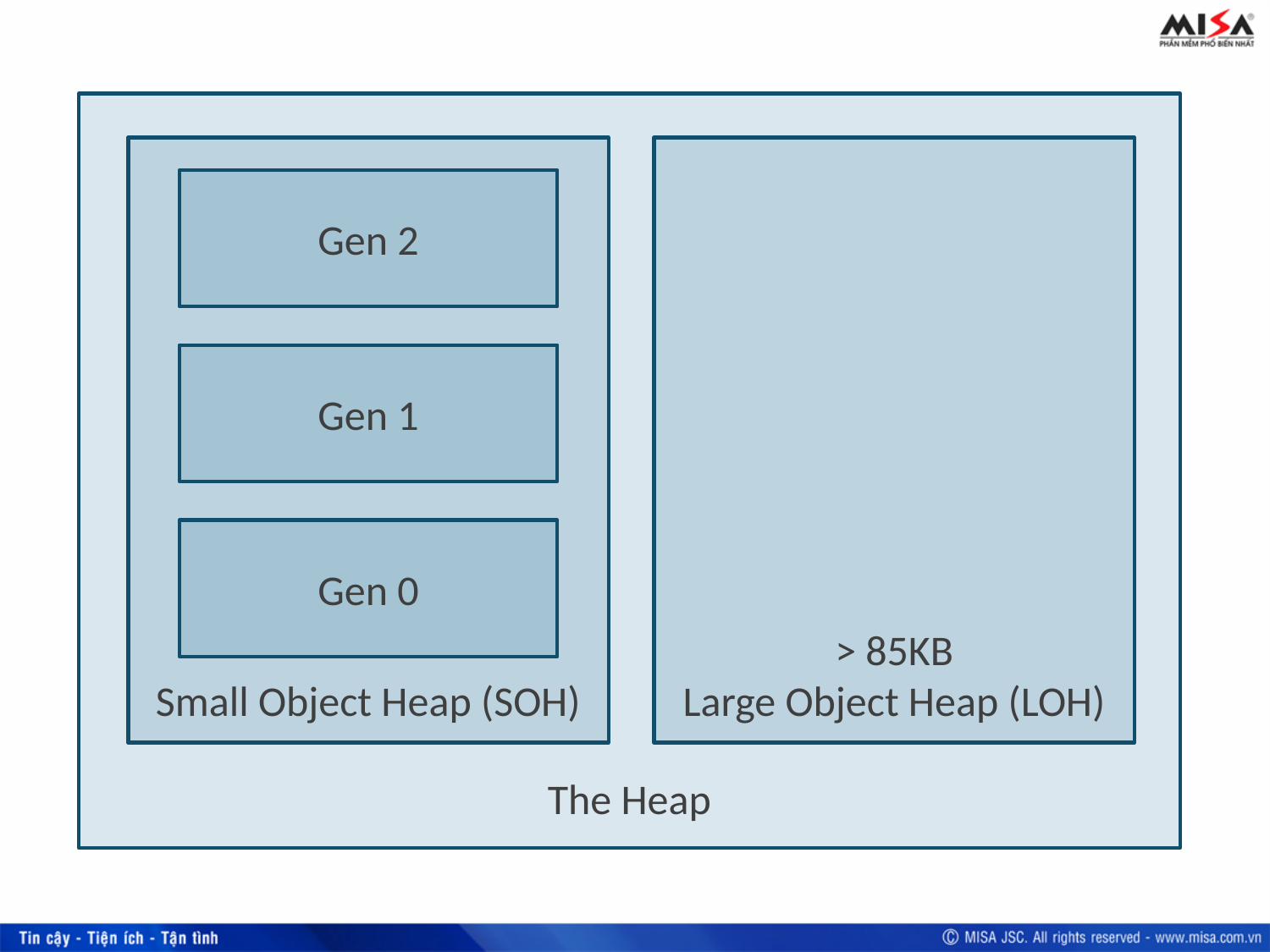

The Heap
> 85KB
Large Object Heap (LOH)
Small Object Heap (SOH)
Gen 2
Gen 1
Gen 0